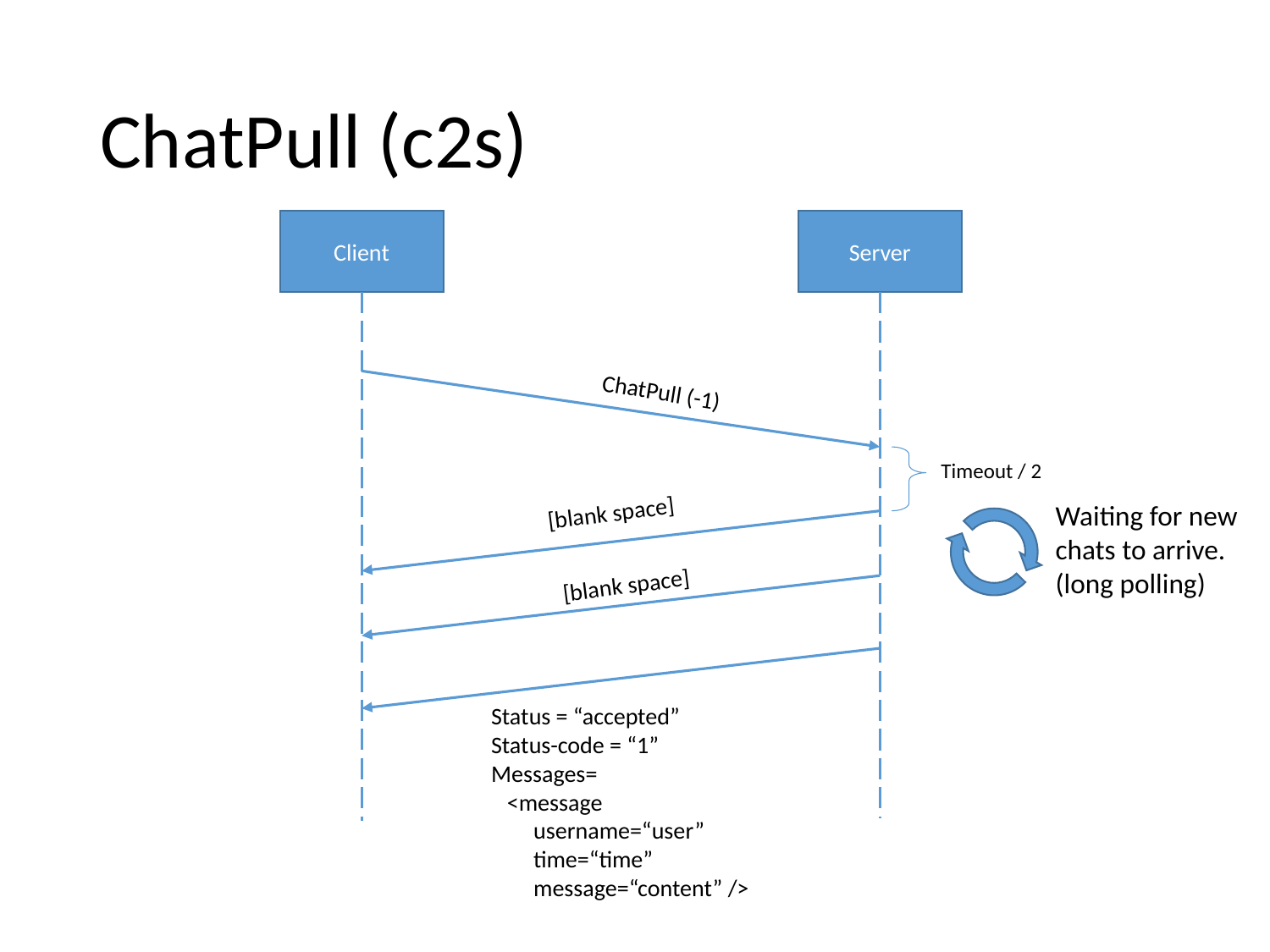

# ChatPull (c2s)
Client
Server
ChatPull (-1)

Timeout / 2
[blank space]
Waiting for new
chats to arrive.
(long polling)

[blank space]
Status = “accepted”
Status-code = “1”
Messages=
   <message
        username=“user”
        time=“time”
        message=“content” />